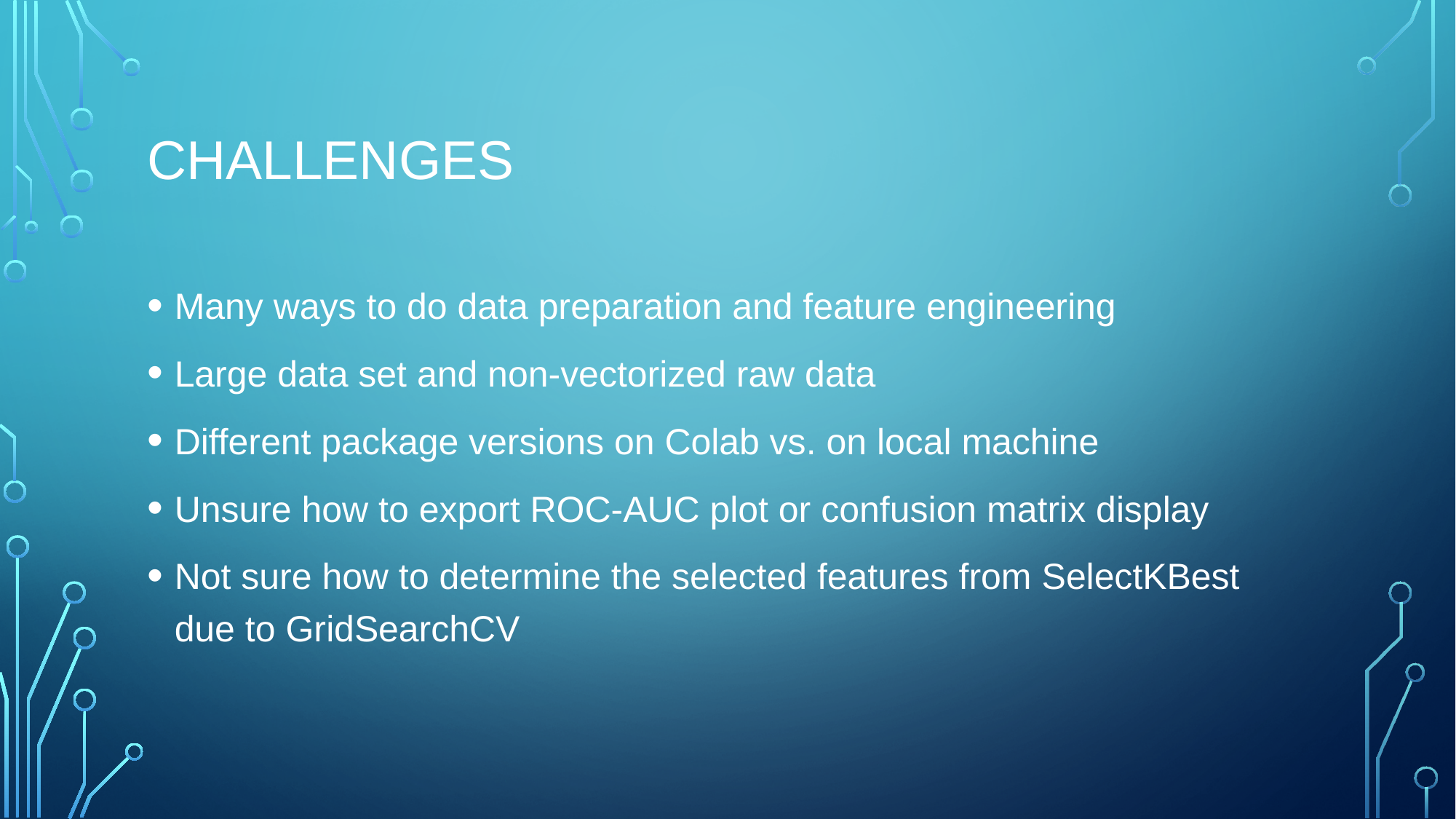

# Challenges
Many ways to do data preparation and feature engineering
Large data set and non-vectorized raw data
Different package versions on Colab vs. on local machine
Unsure how to export ROC-AUC plot or confusion matrix display
Not sure how to determine the selected features from SelectKBest due to GridSearchCV